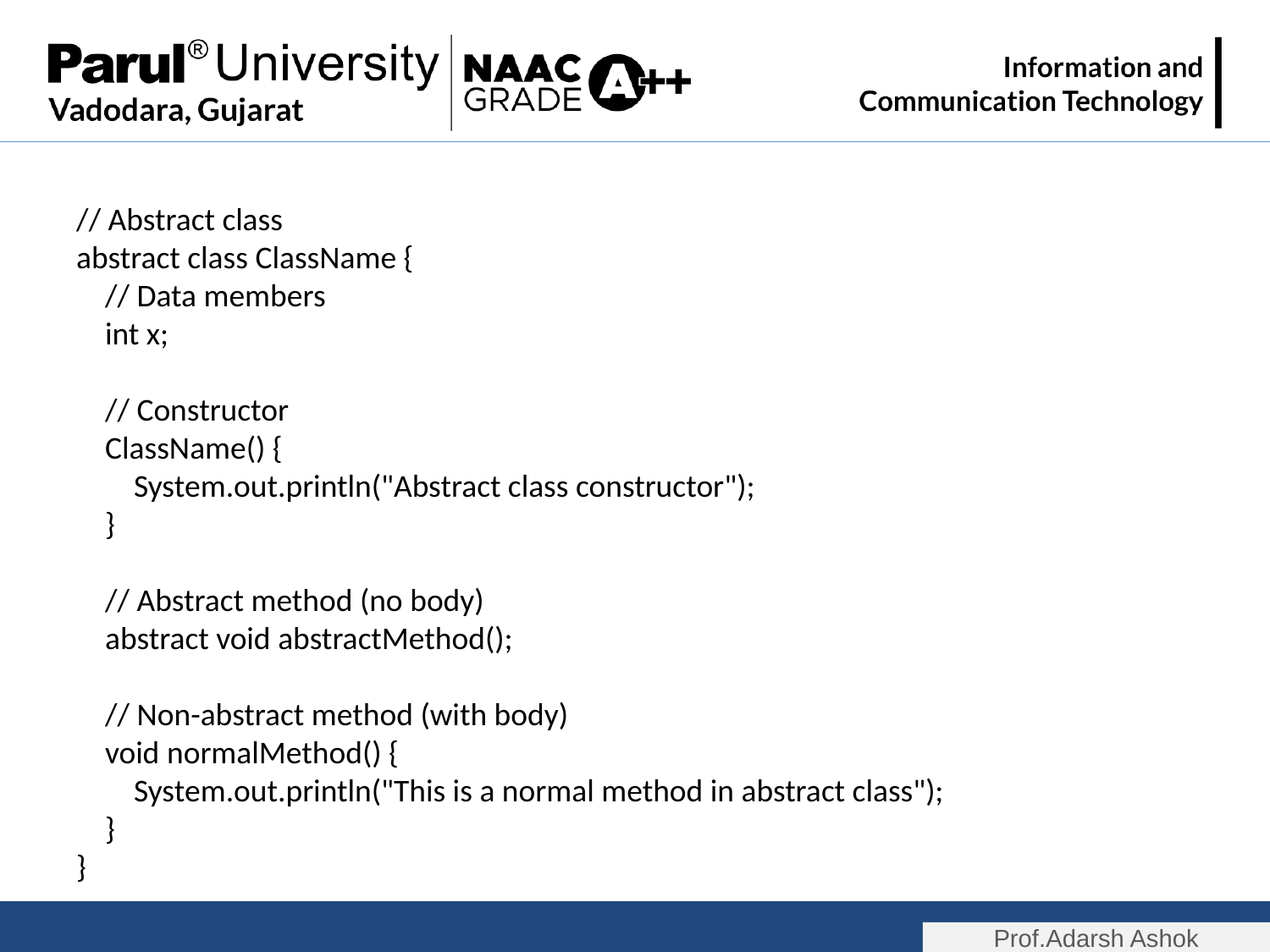

// Abstract class
abstract class ClassName {
    // Data members
    int x;

    // Constructor
    ClassName() {
        System.out.println("Abstract class constructor");
    }

    // Abstract method (no body)
    abstract void abstractMethod();

    // Non-abstract method (with body)
    void normalMethod() {
        System.out.println("This is a normal method in abstract class");
    }
}
Prof.Adarsh Ashok